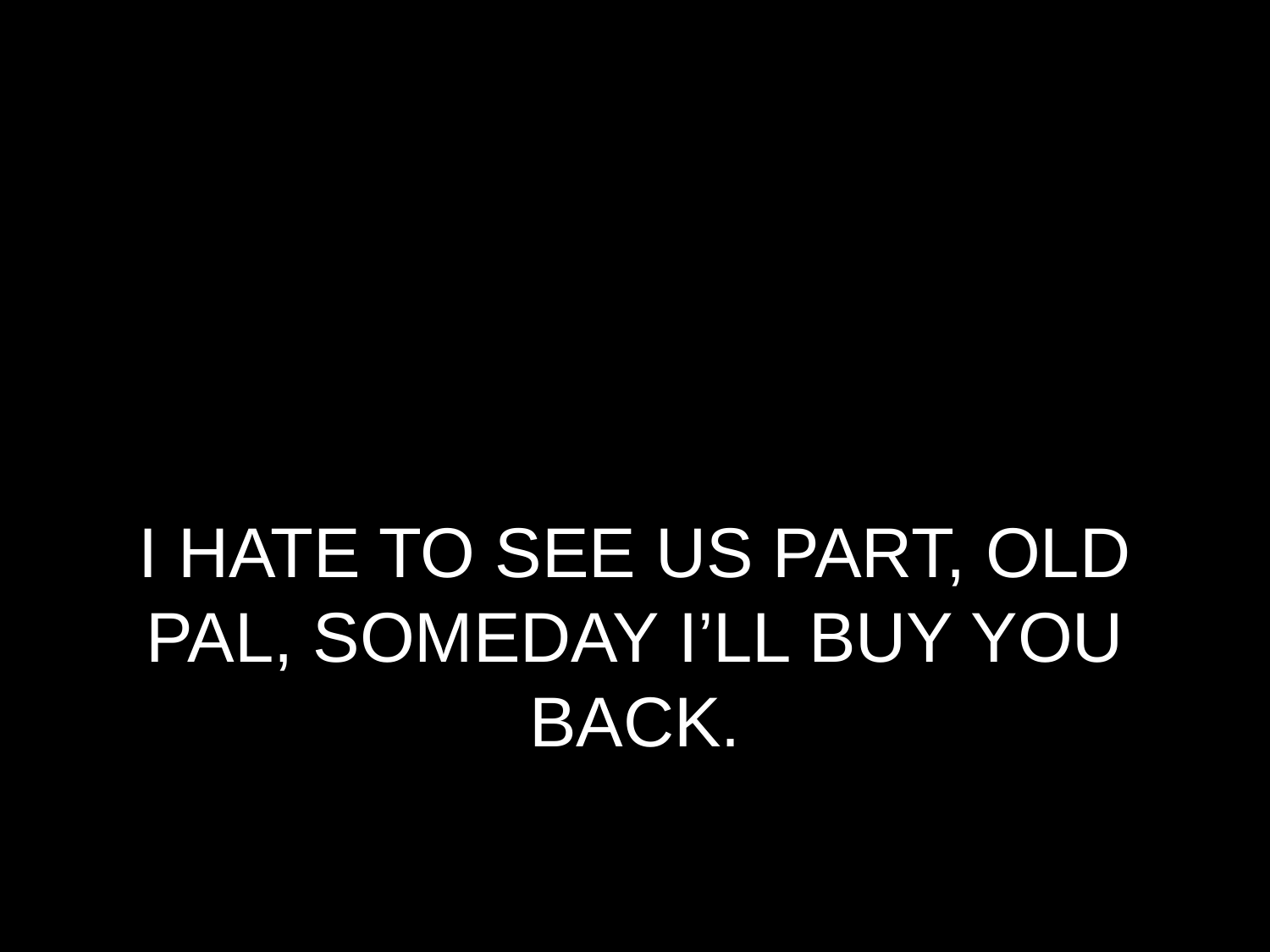

# I HATE TO SEE US PART, OLD PAL, SOMEDAY I’LL BUY YOU BACK.